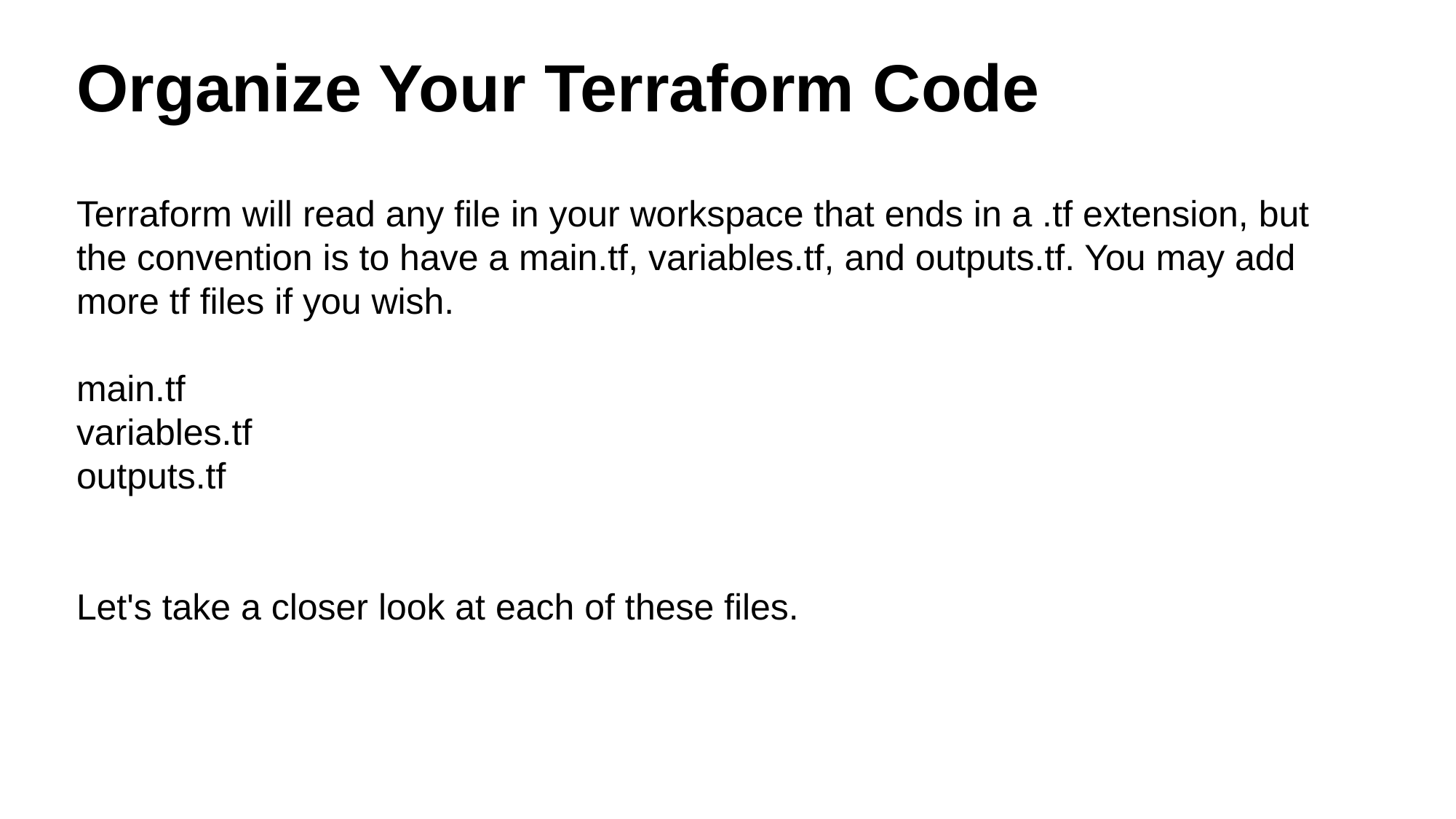

# Organize Your Terraform Code
Terraform will read any file in your workspace that ends in a .tf extension, but the convention is to have a main.tf, variables.tf, and outputs.tf. You may add more tf files if you wish.

main.tf
variables.tf
outputs.tf

Let's take a closer look at each of these files.